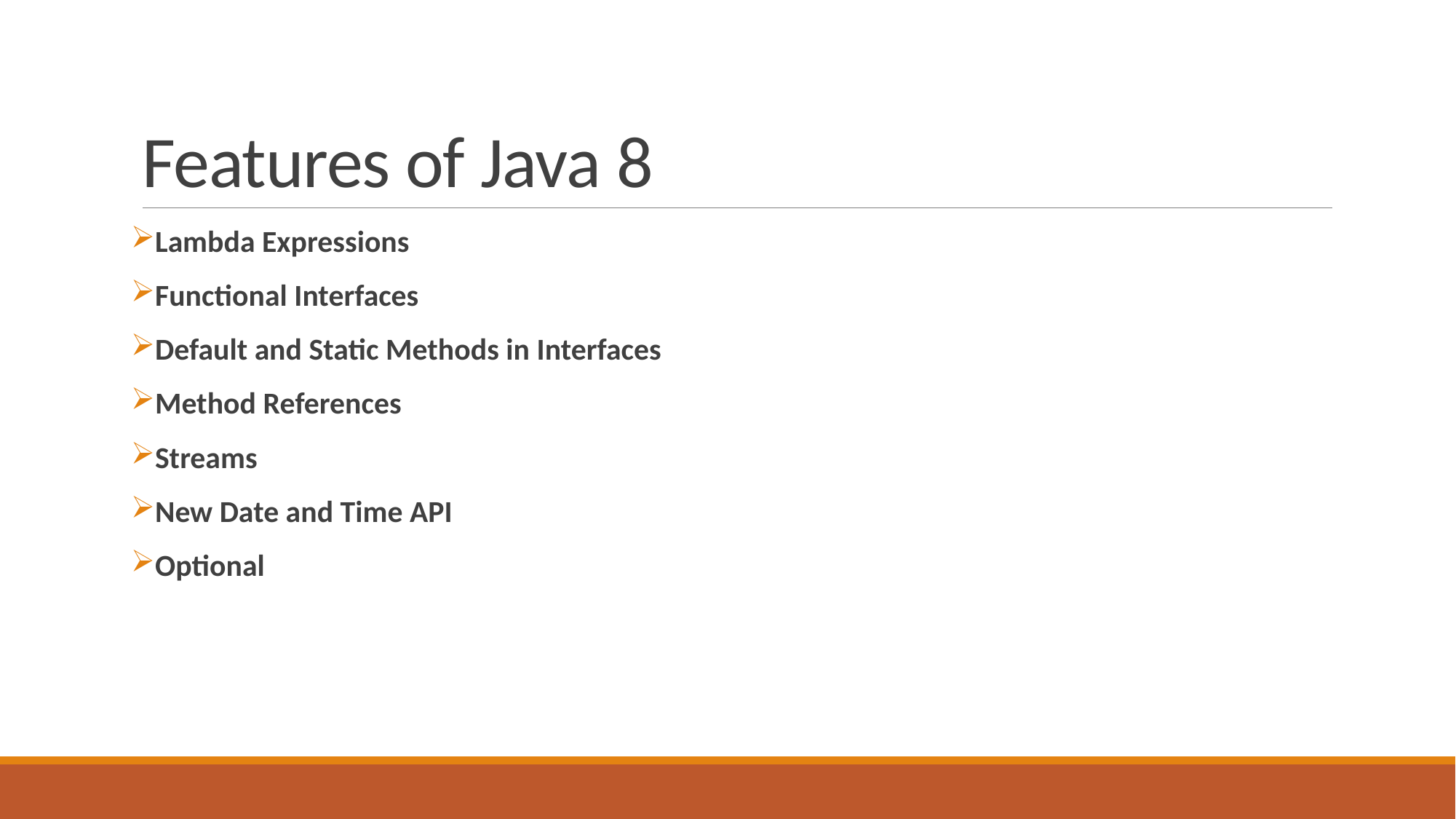

# Features of Java 8
Lambda Expressions
Functional Interfaces
Default and Static Methods in Interfaces
Method References
Streams
New Date and Time API
Optional